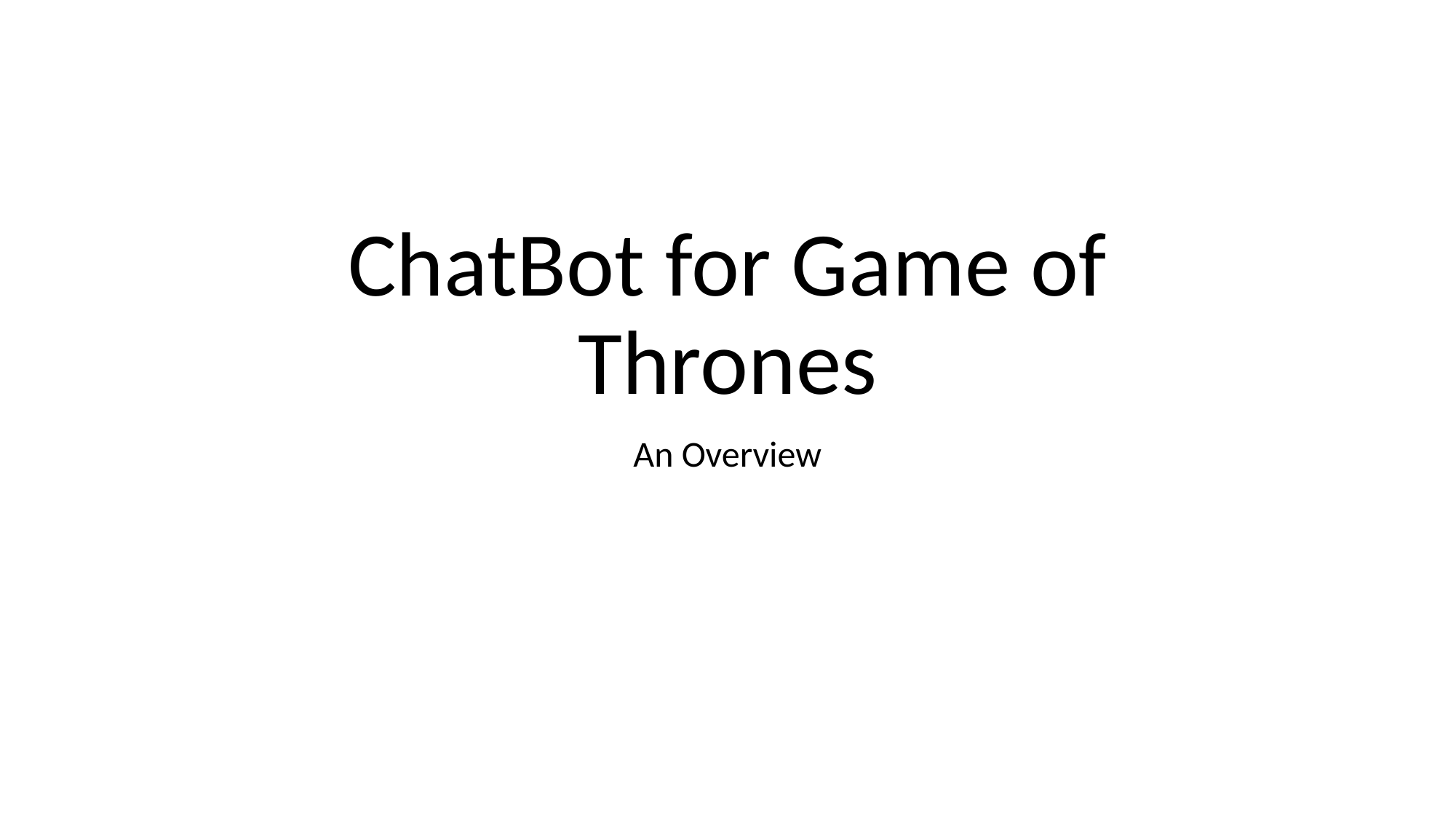

# ChatBot for Game of Thrones
An Overview